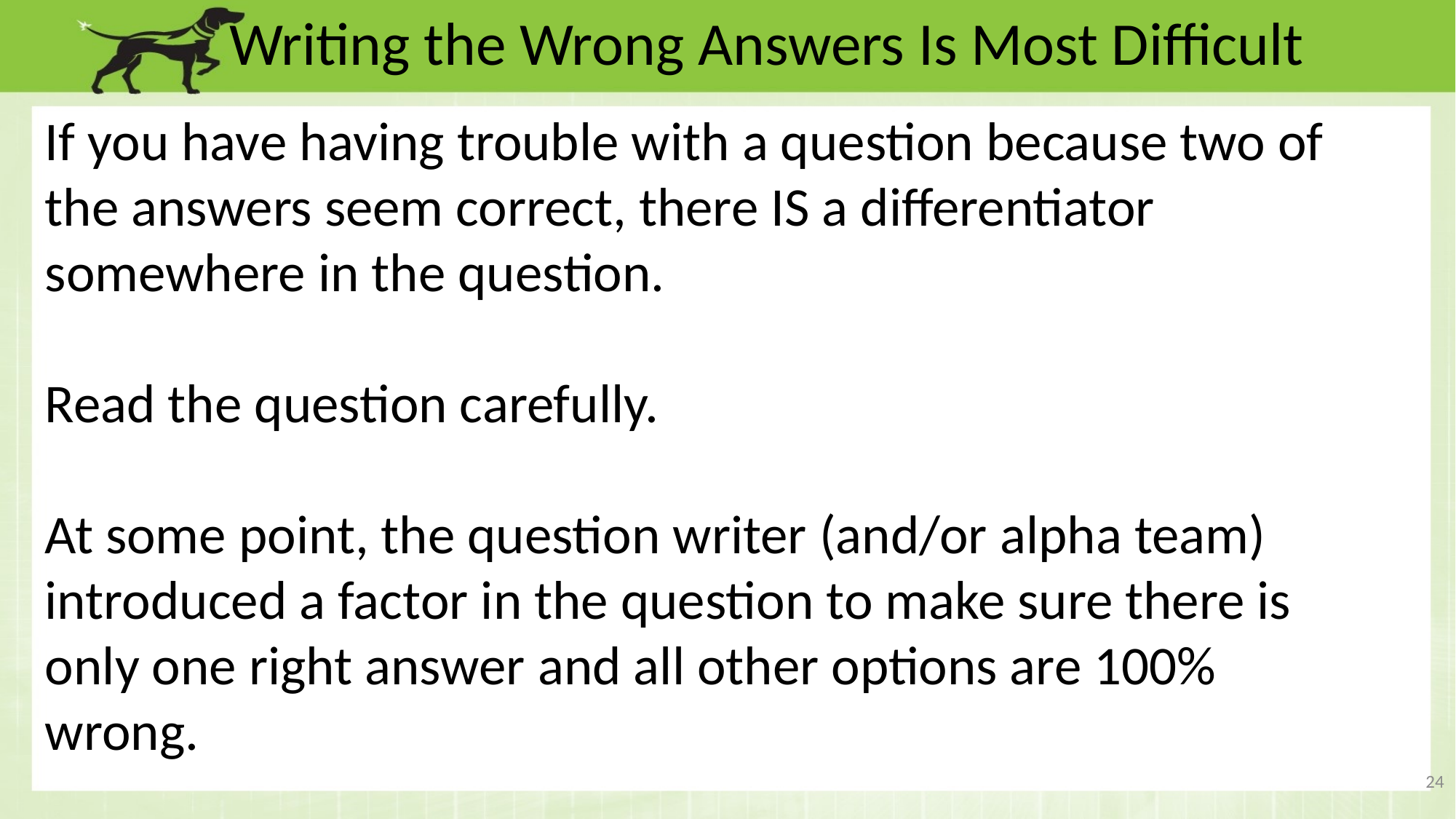

# Writing the Wrong Answers Is Most Difficult
If you have having trouble with a question because two of the answers seem correct, there IS a differentiator somewhere in the question.

Read the question carefully.

At some point, the question writer (and/or alpha team) introduced a factor in the question to make sure there is only one right answer and all other options are 100% wrong.
24